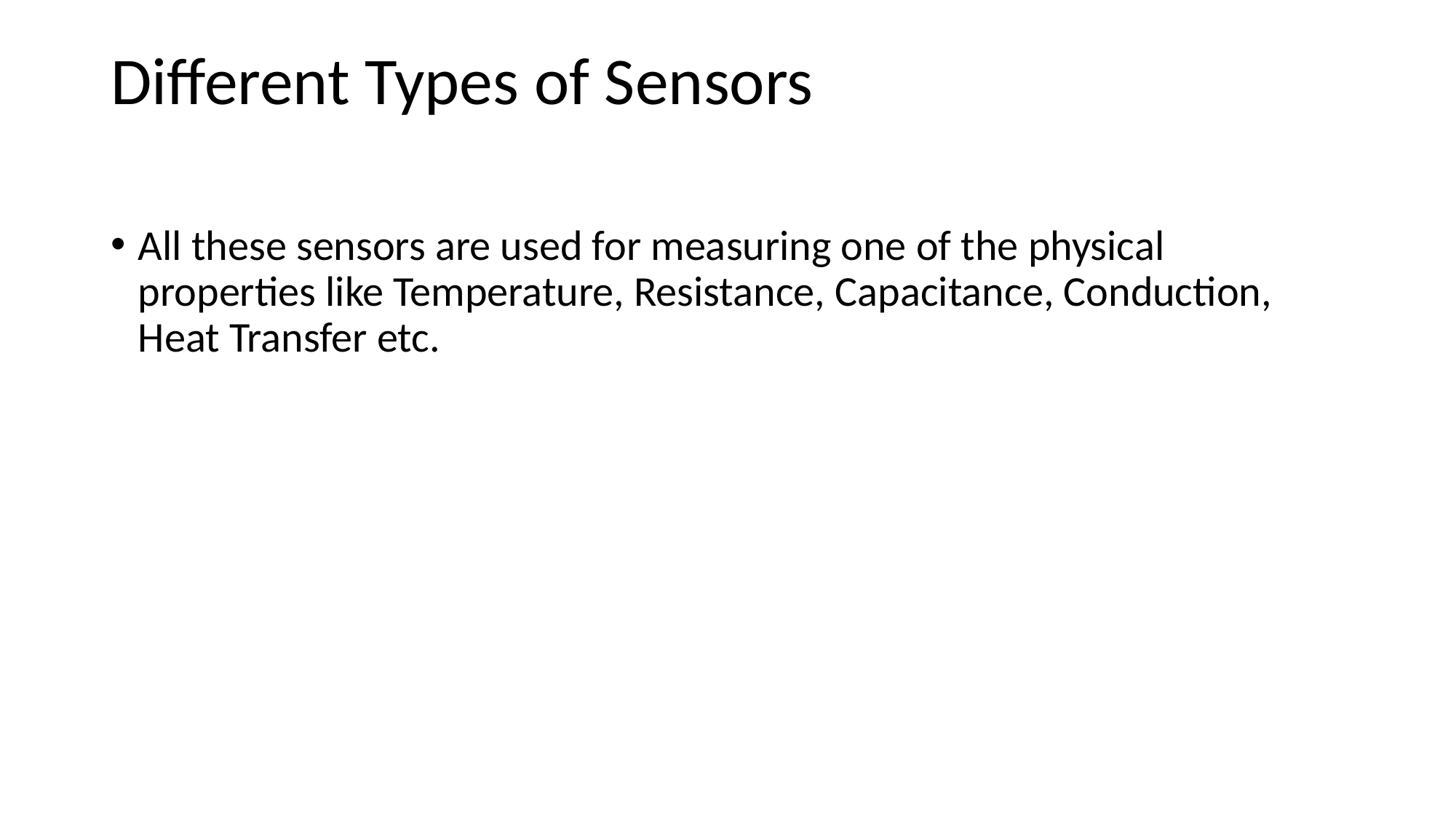

# Different Types of Sensors
All these sensors are used for measuring one of the physical properties like Temperature, Resistance, Capacitance, Conduction, Heat Transfer etc.